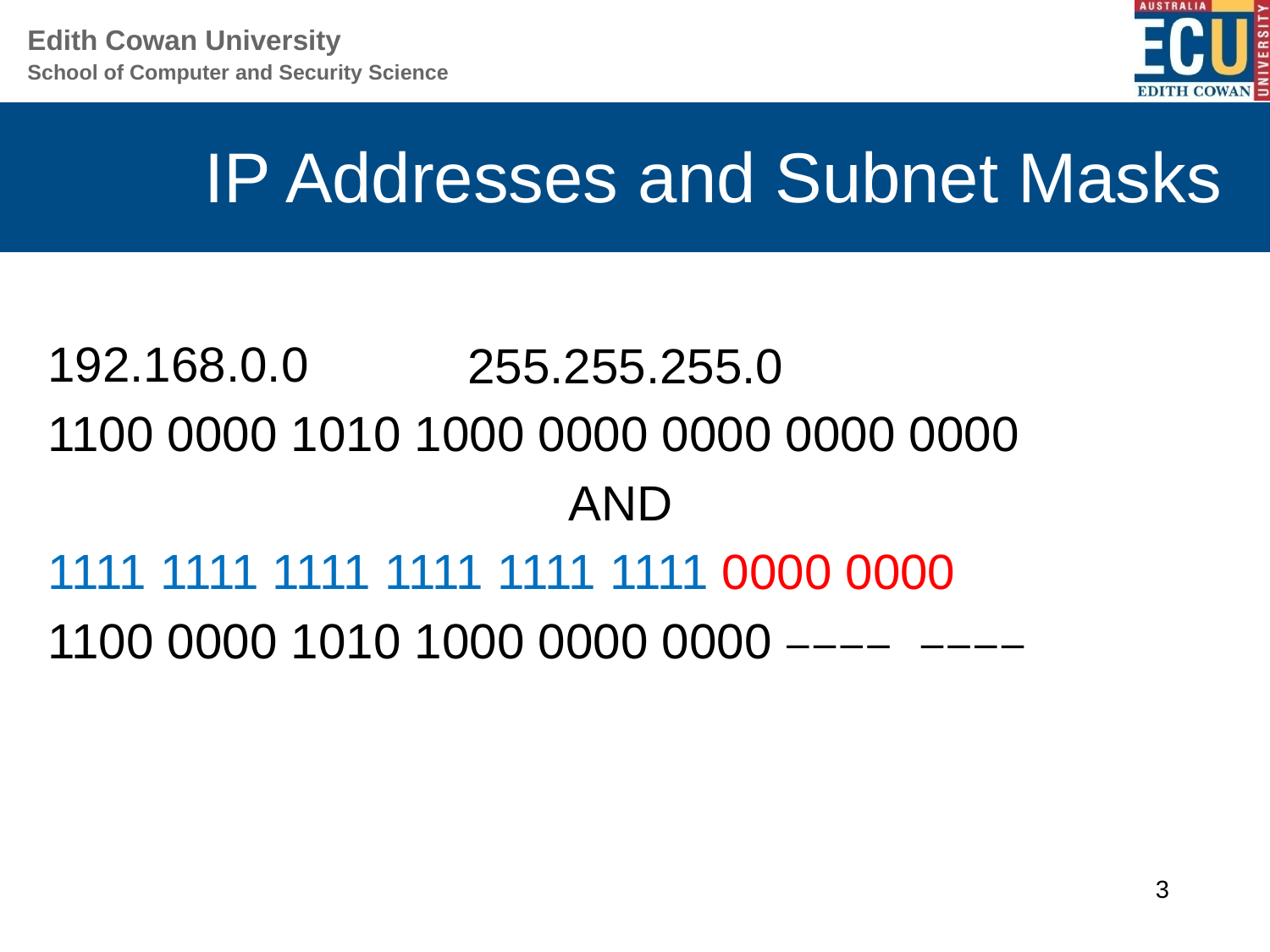

# IP Addresses and Subnet Masks

192.168.0.0
1100 0000 1010 1000 0000 0000 0000 0000
AND
1111 1111 1111 1111 1111 1111 0000 0000
1100 0000 1010 1000 0000 0000 ---- ----

255.255.255.0
3